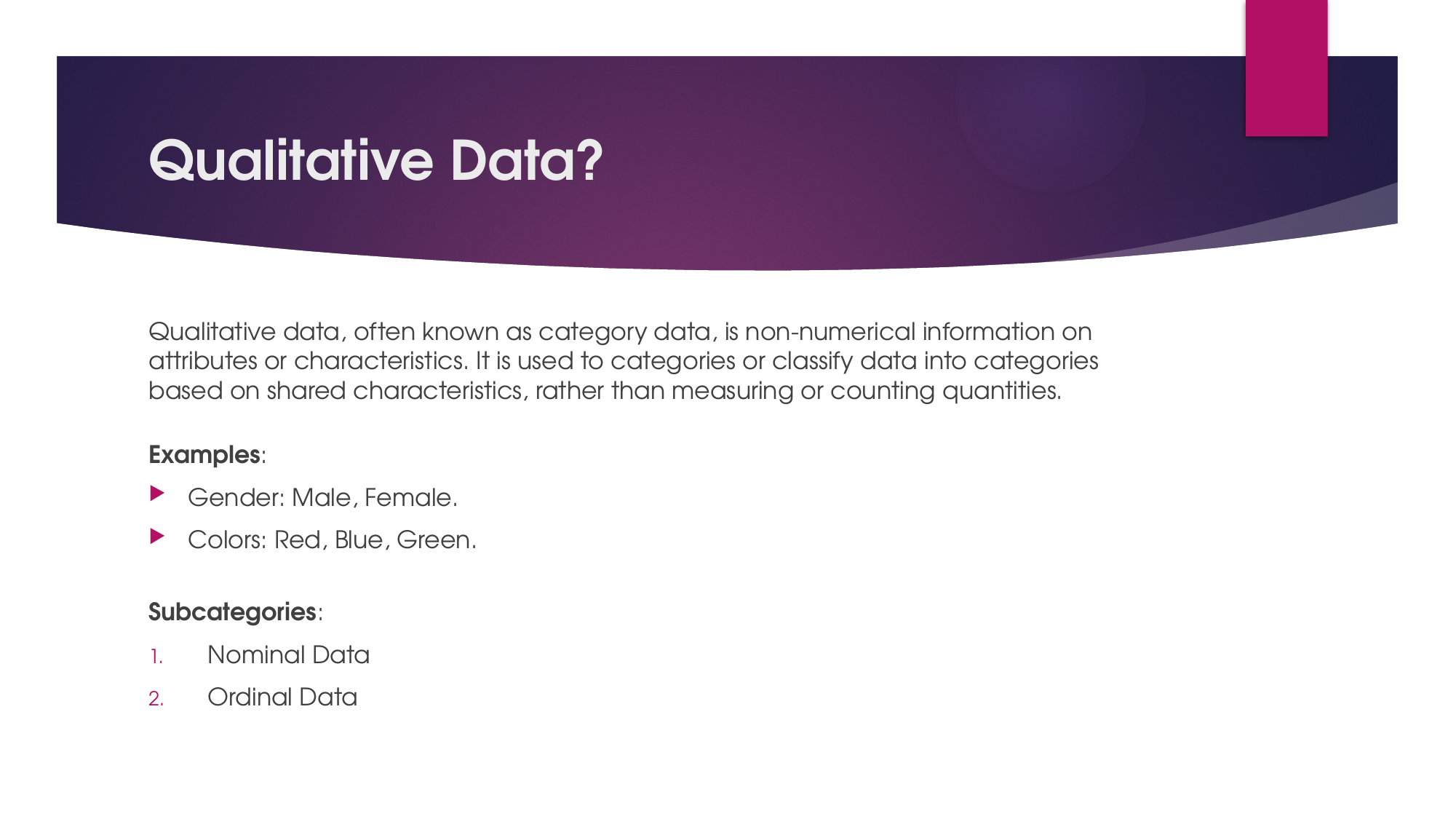

# Qualitative Data?
Qualitative data, often known as category data, is non-numerical information on attributes or characteristics. It is used to categories or classify data into categories based on shared characteristics, rather than measuring or counting quantities.

Examples:
Gender: Male, Female.
Colors: Red, Blue, Green.

Subcategories:
Nominal Data
Ordinal Data